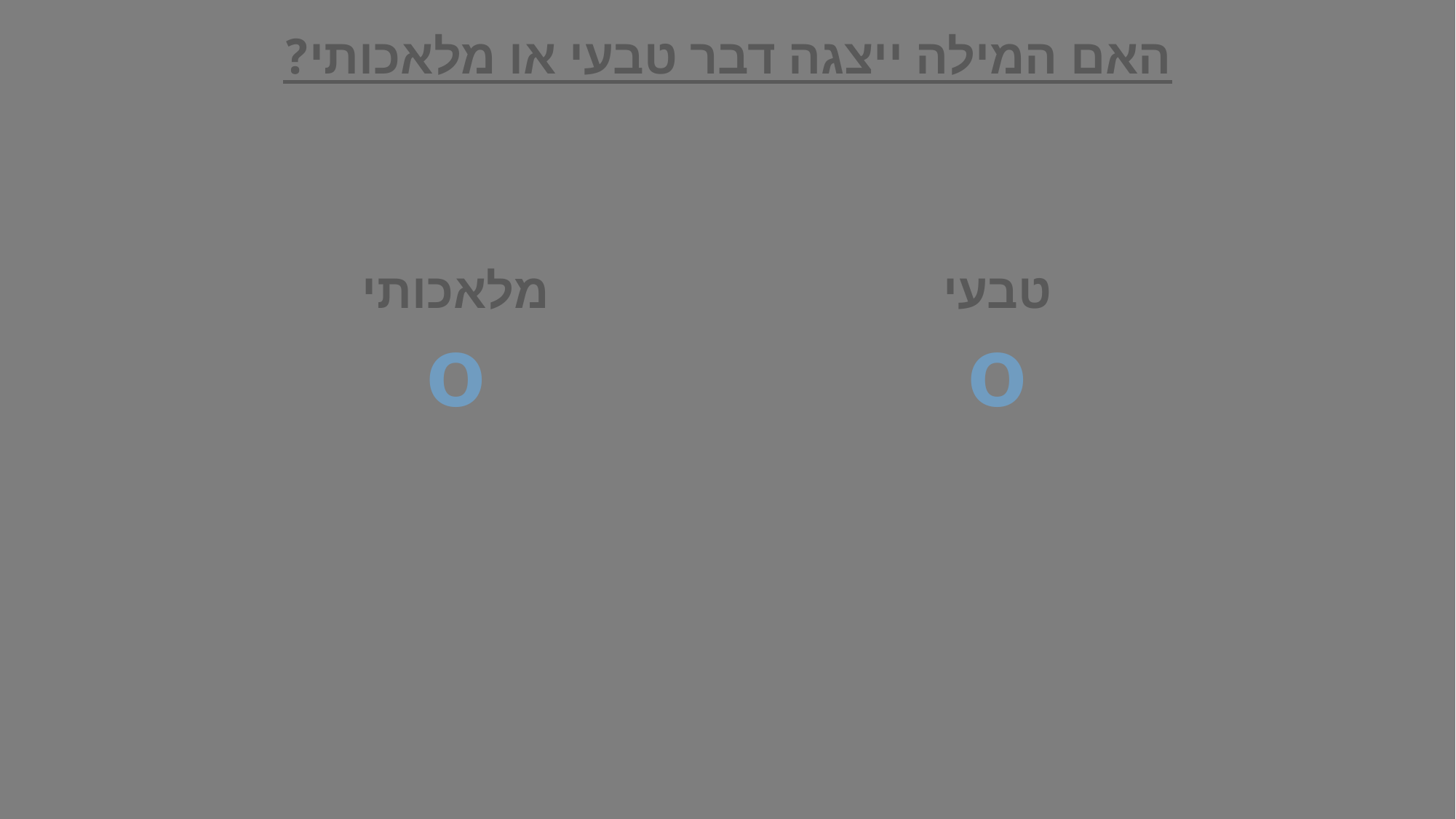

האם המילה ייצגה דבר טבעי או מלאכותי?
| מלאכותי | טבעי |
| --- | --- |
| o | o |
| --- | --- |